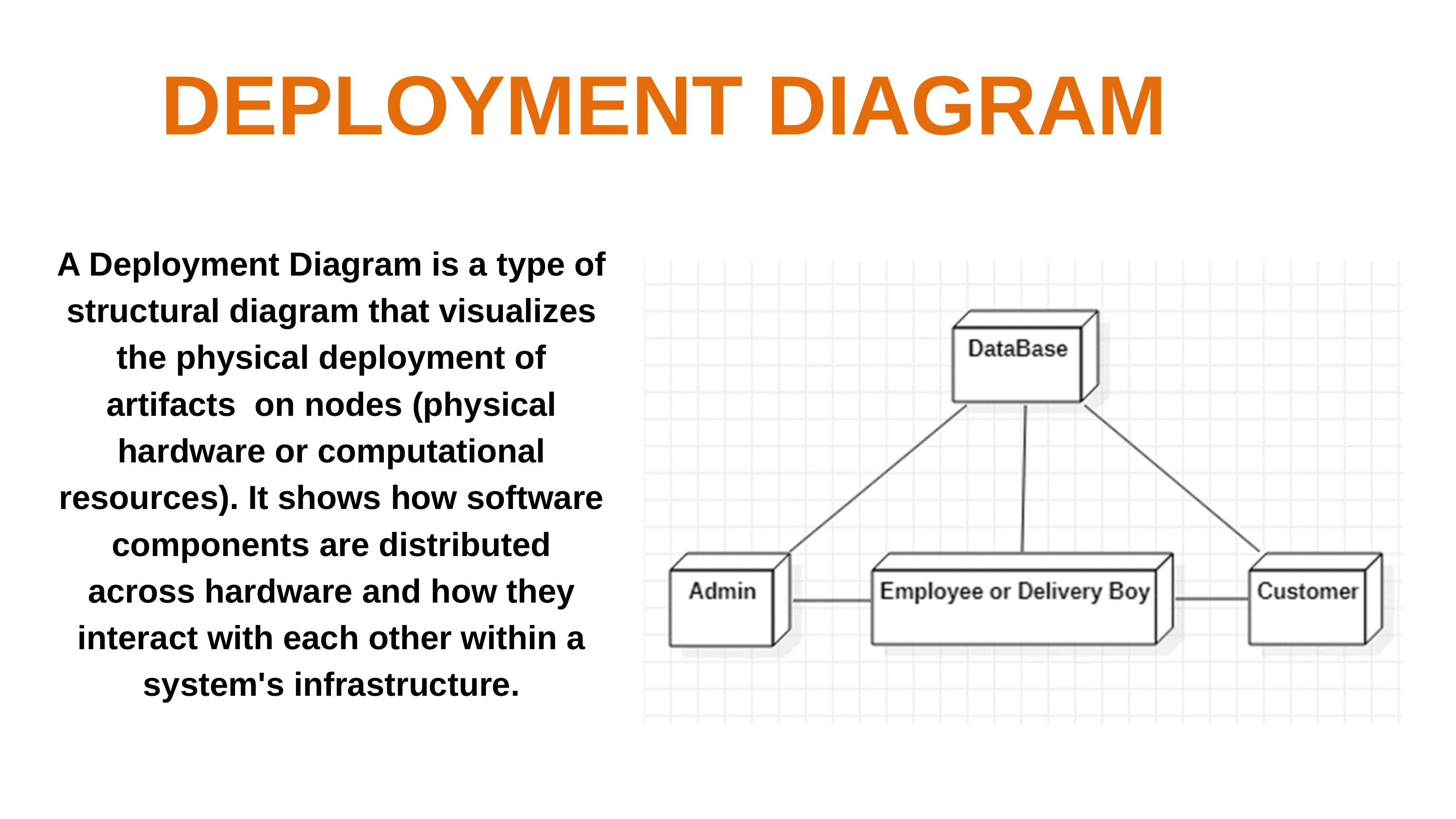

DEPLOYMENT DIAGRAM
A Deployment Diagram is a type of structural diagram that visualizes the physical deployment of artifacts  on nodes (physical hardware or computational resources). It shows how software components are distributed across hardware and how they interact with each other within a system's infrastructure.